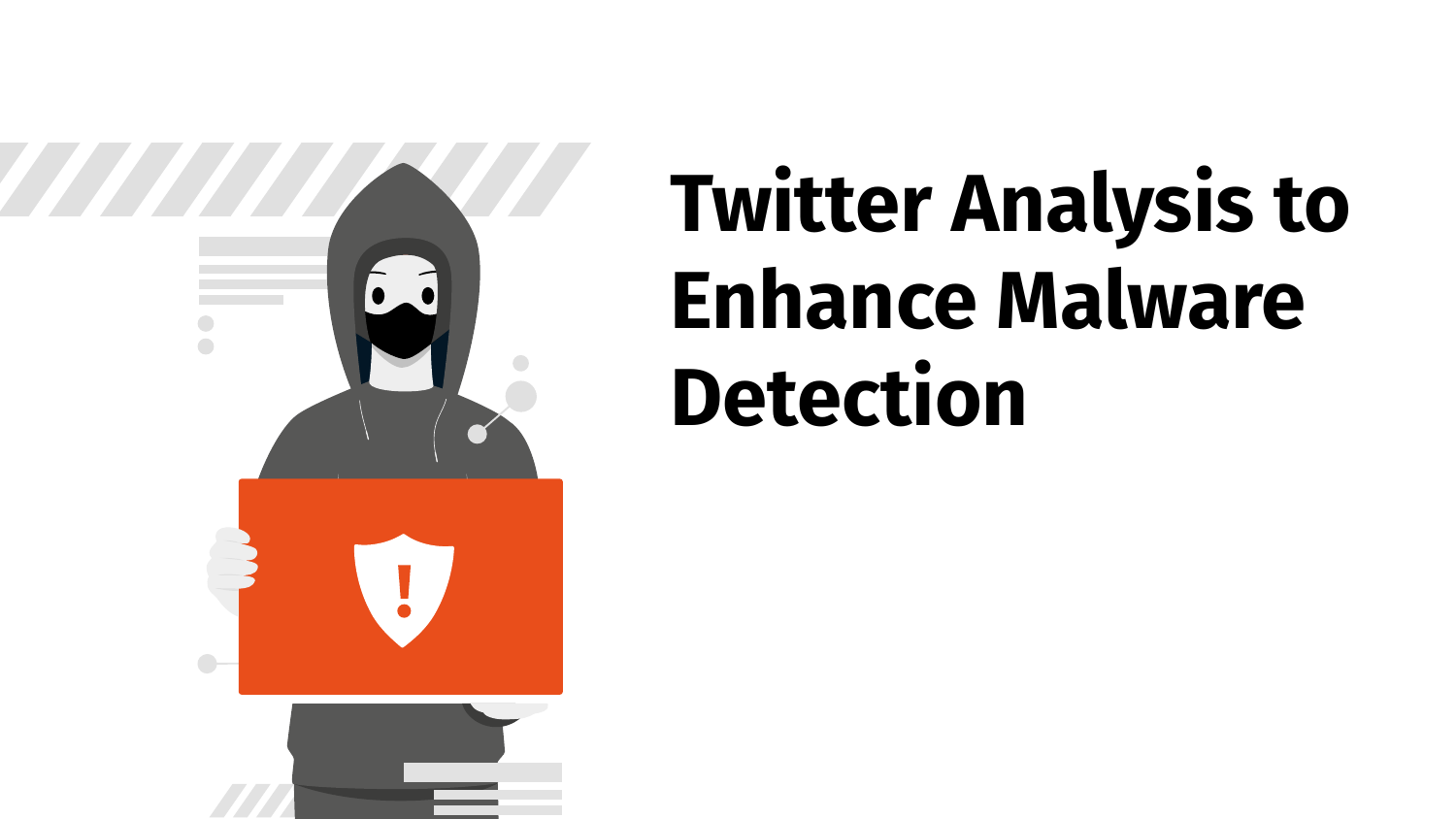

# Twitter Analysis to Enhance Malware Detection